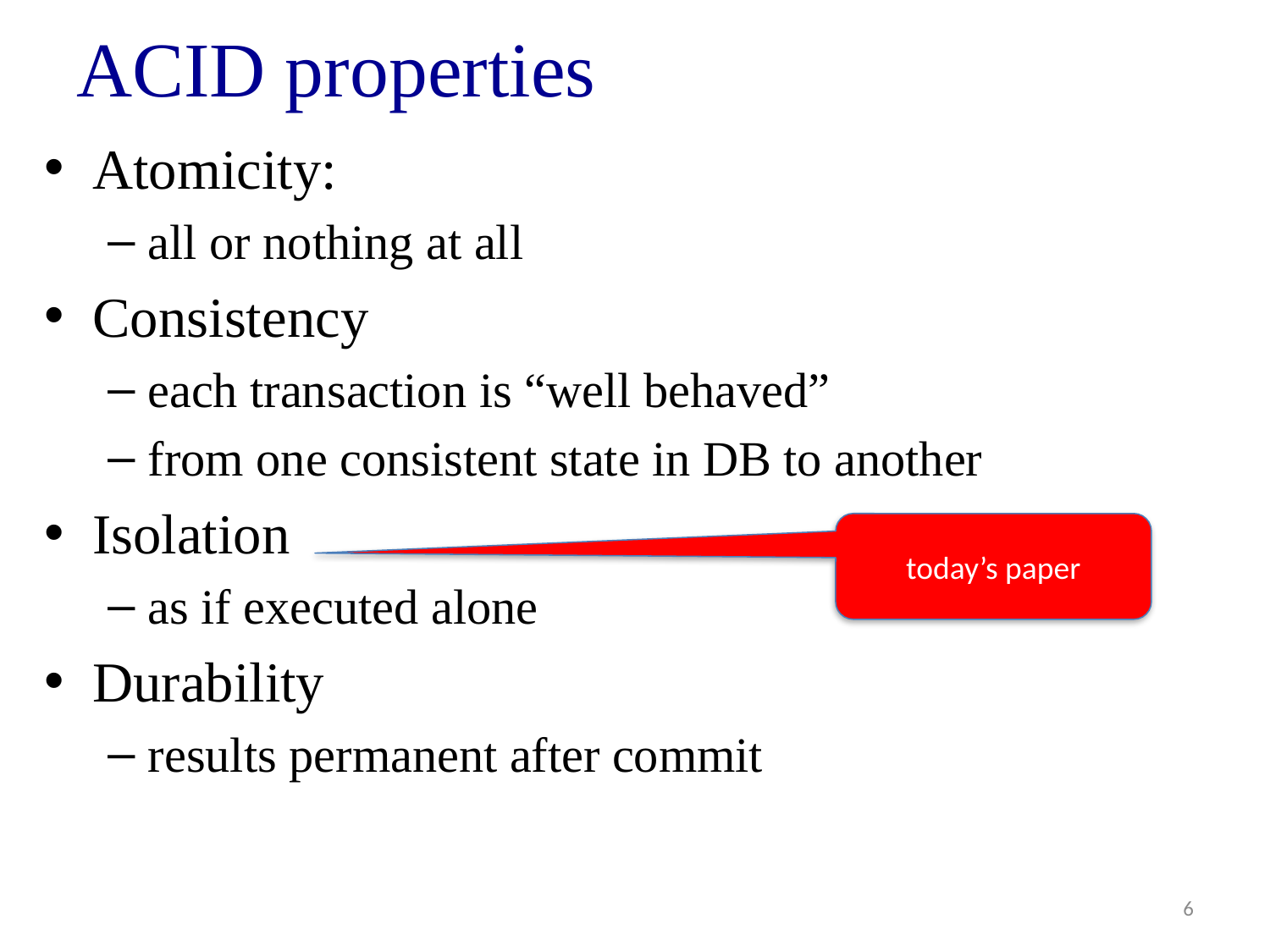

# ACID properties
Atomicity:
all or nothing at all
Consistency
each transaction is “well behaved”
from one consistent state in DB to another
Isolation
as if executed alone
Durability
results permanent after commit

today’s paper
6